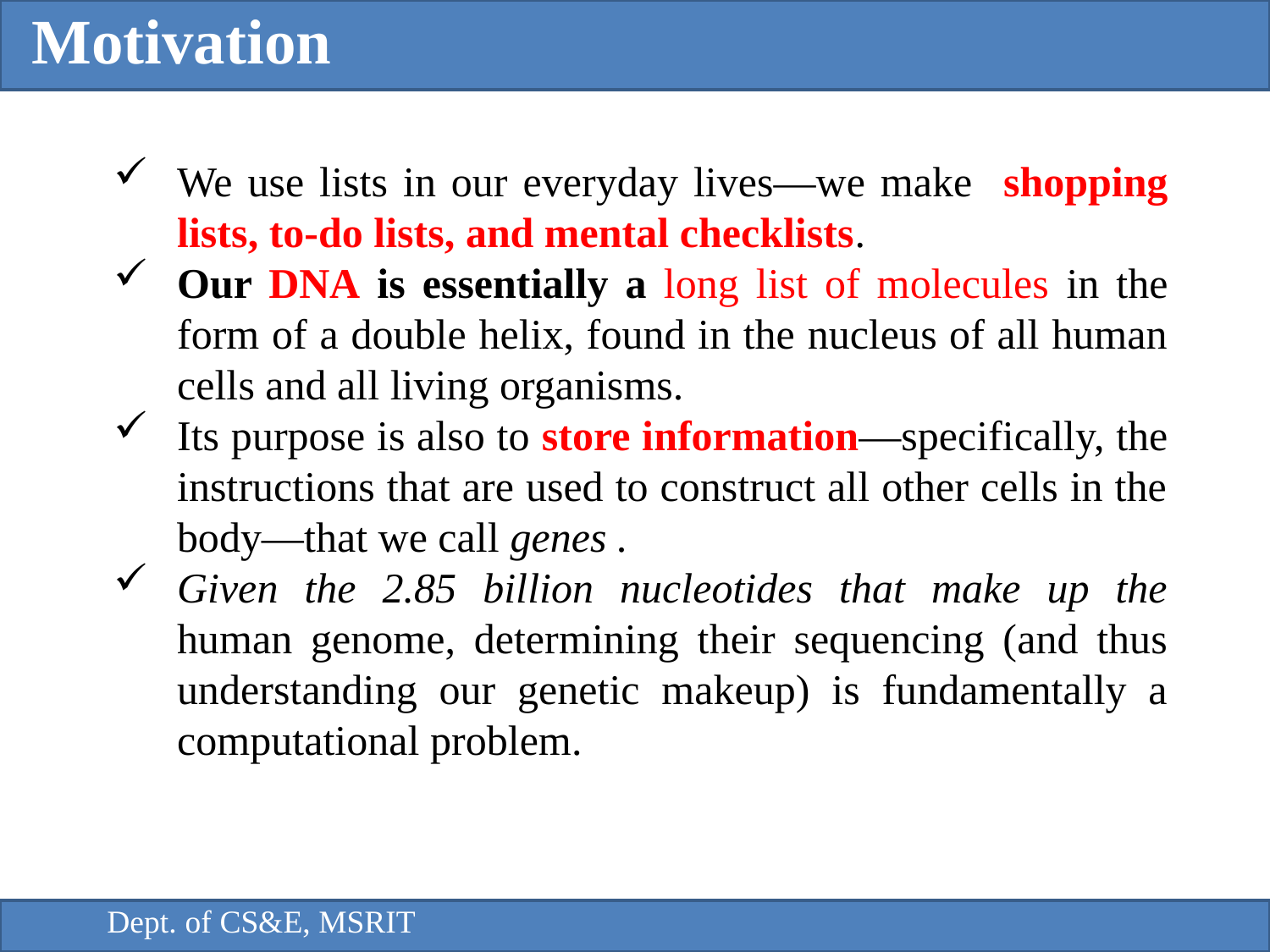

Motivation

We use lists in our everyday lives—we make  shopping lists, to-do lists, and mental checklists.
Our DNA is essentially a long list of molecules in the form of a double helix, found in the nucleus of all human cells and all living organisms.
Its purpose is also to store information—specifically, the instructions that are used to construct all other cells in the body—that we call genes .
Given the 2.85 billion nucleotides that make up the human genome, determining their sequencing (and thus understanding our genetic makeup) is fundamentally a computational problem.

Dept. of CS&E, MSRIT